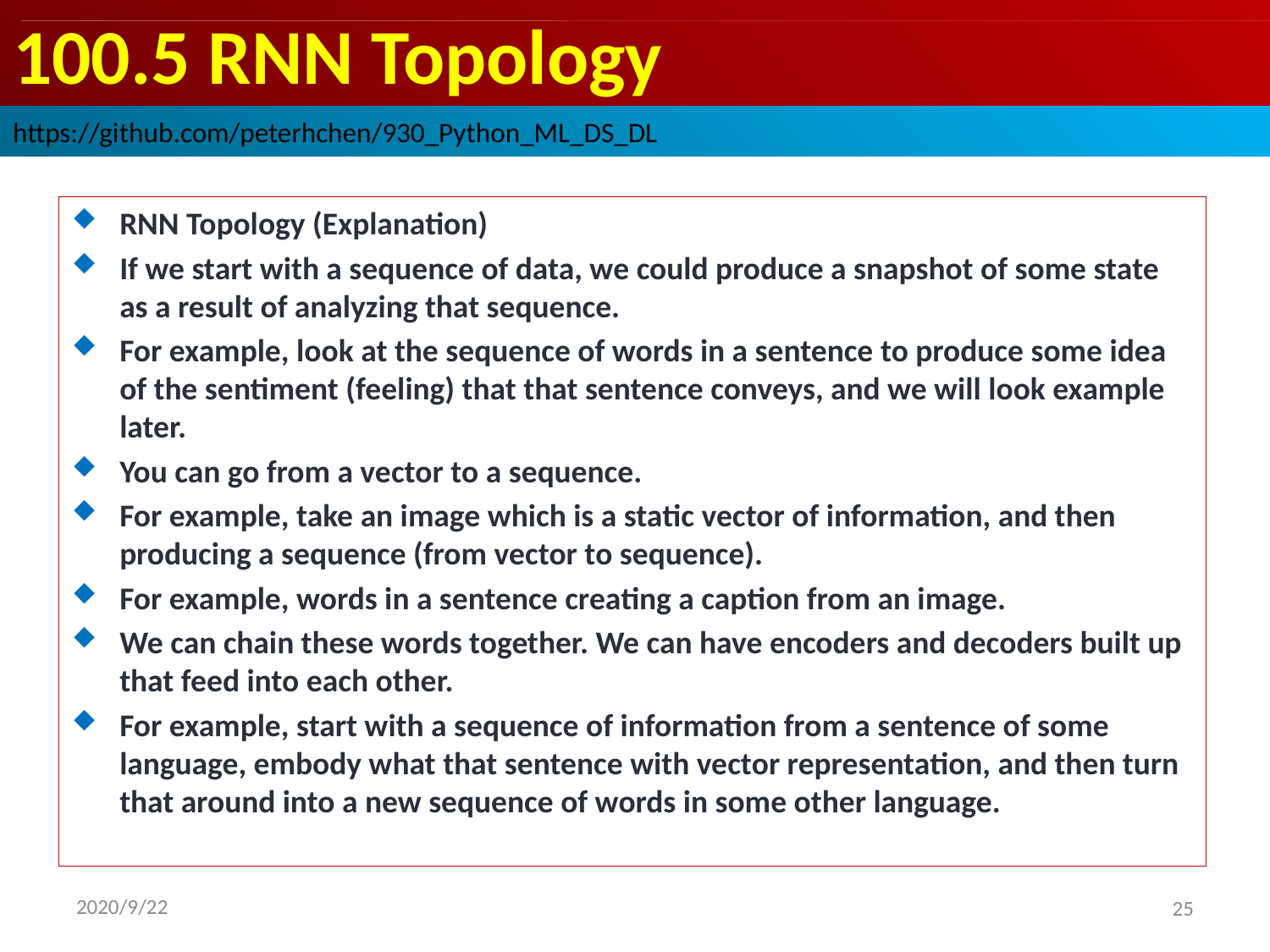

# 100.5 RNN Topology

https://github.com/peterhchen/930_Python_ML_DS_DL
RNN Topology (Explanation)
If we start with a sequence of data, we could produce a snapshot of some state as a result of analyzing that sequence.
For example, look at the sequence of words in a sentence to produce some idea of the sentiment (feeling) that that sentence conveys, and we will look example later.
You can go from a vector to a sequence.
For example, take an image which is a static vector of information, and then producing a sequence (from vector to sequence).
For example, words in a sentence creating a caption from an image.
We can chain these words together. We can have encoders and decoders built up that feed into each other.
For example, start with a sequence of information from a sentence of some language, embody what that sentence with vector representation, and then turn that around into a new sequence of words in some other language.
2020/9/22
25